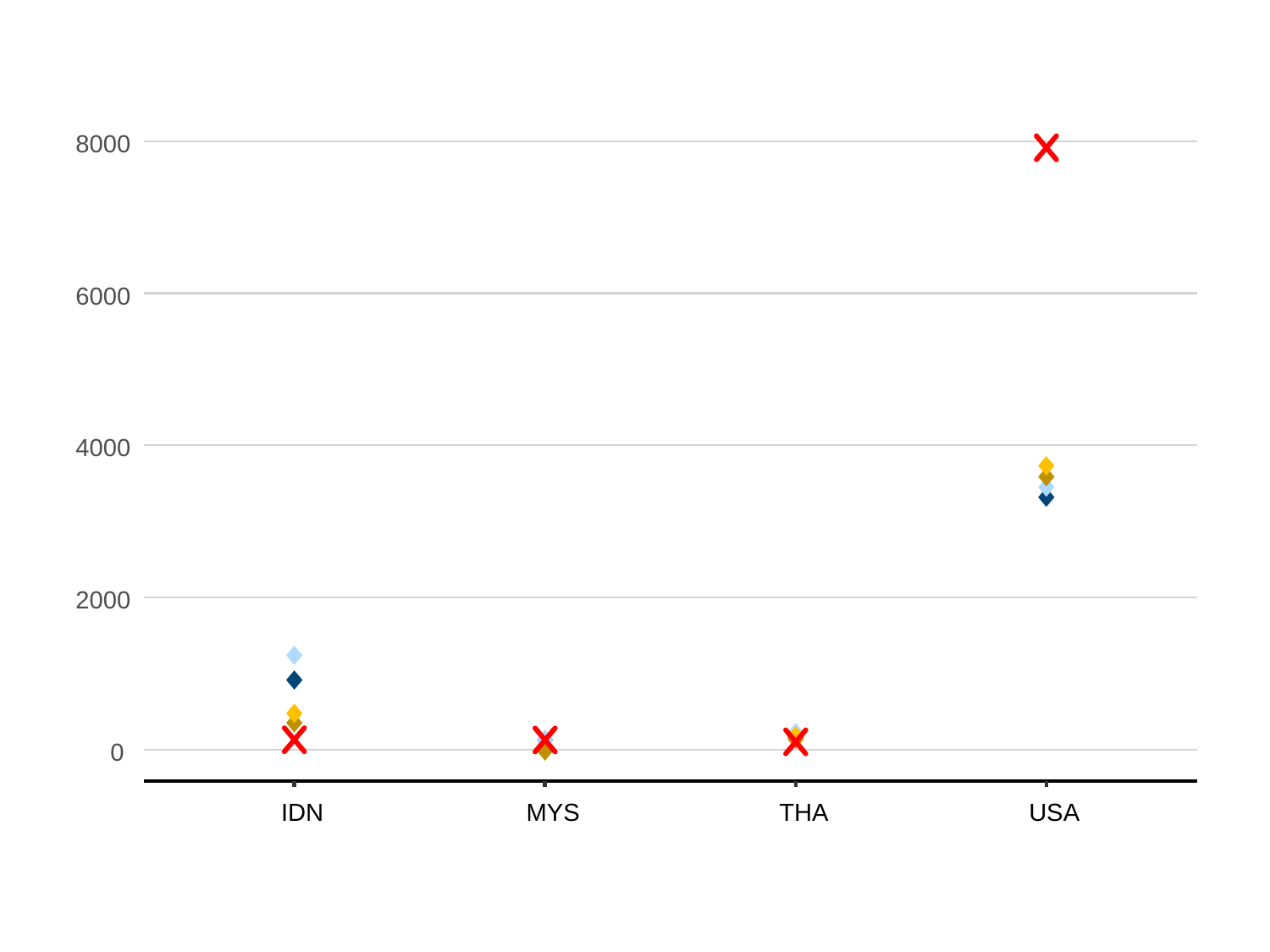

8000

6000

4000

2000

0

MYS
USA
IDN
THA